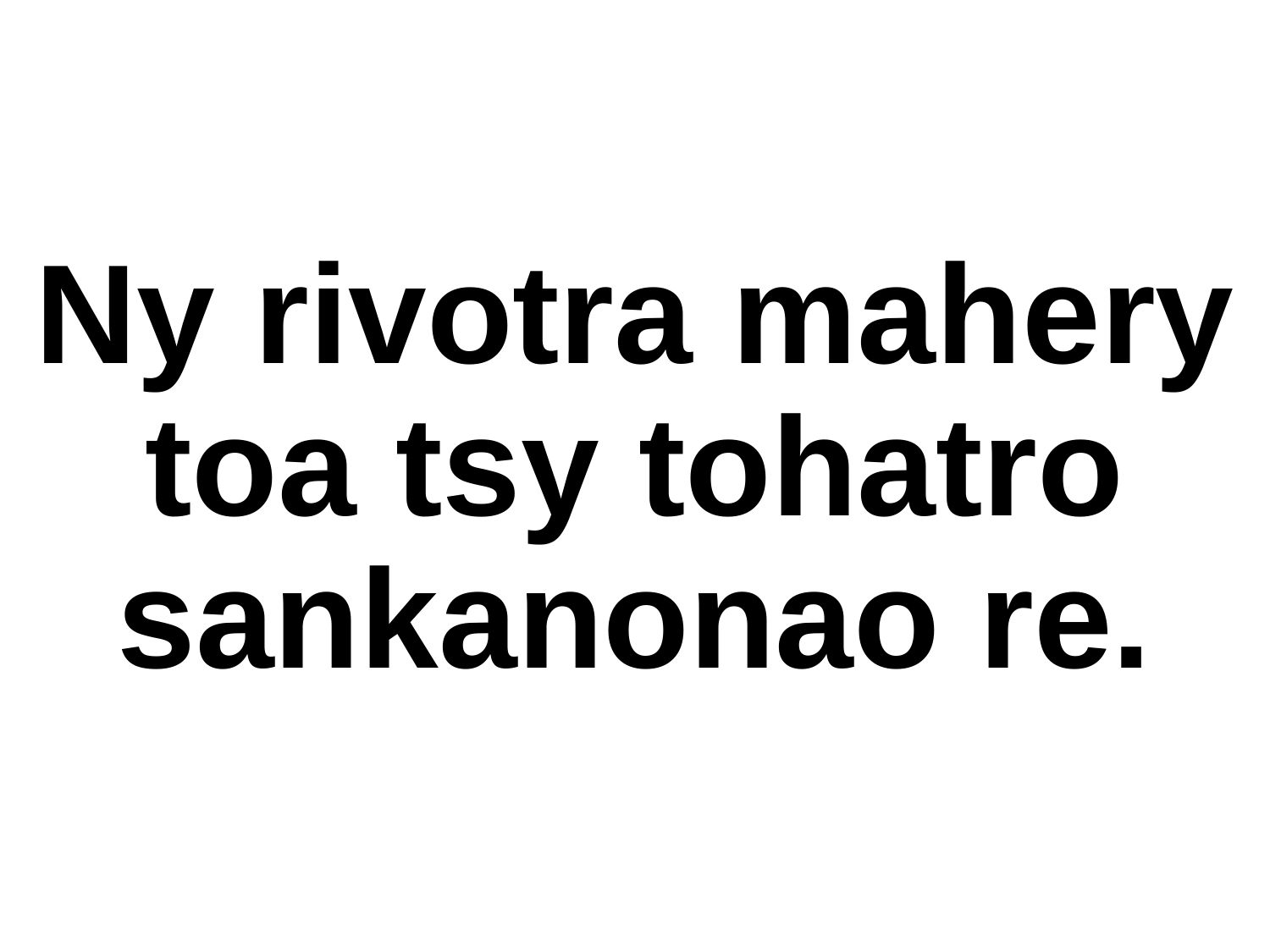

# Ny rivotra mahery toa tsy tohatro sankanonao re.